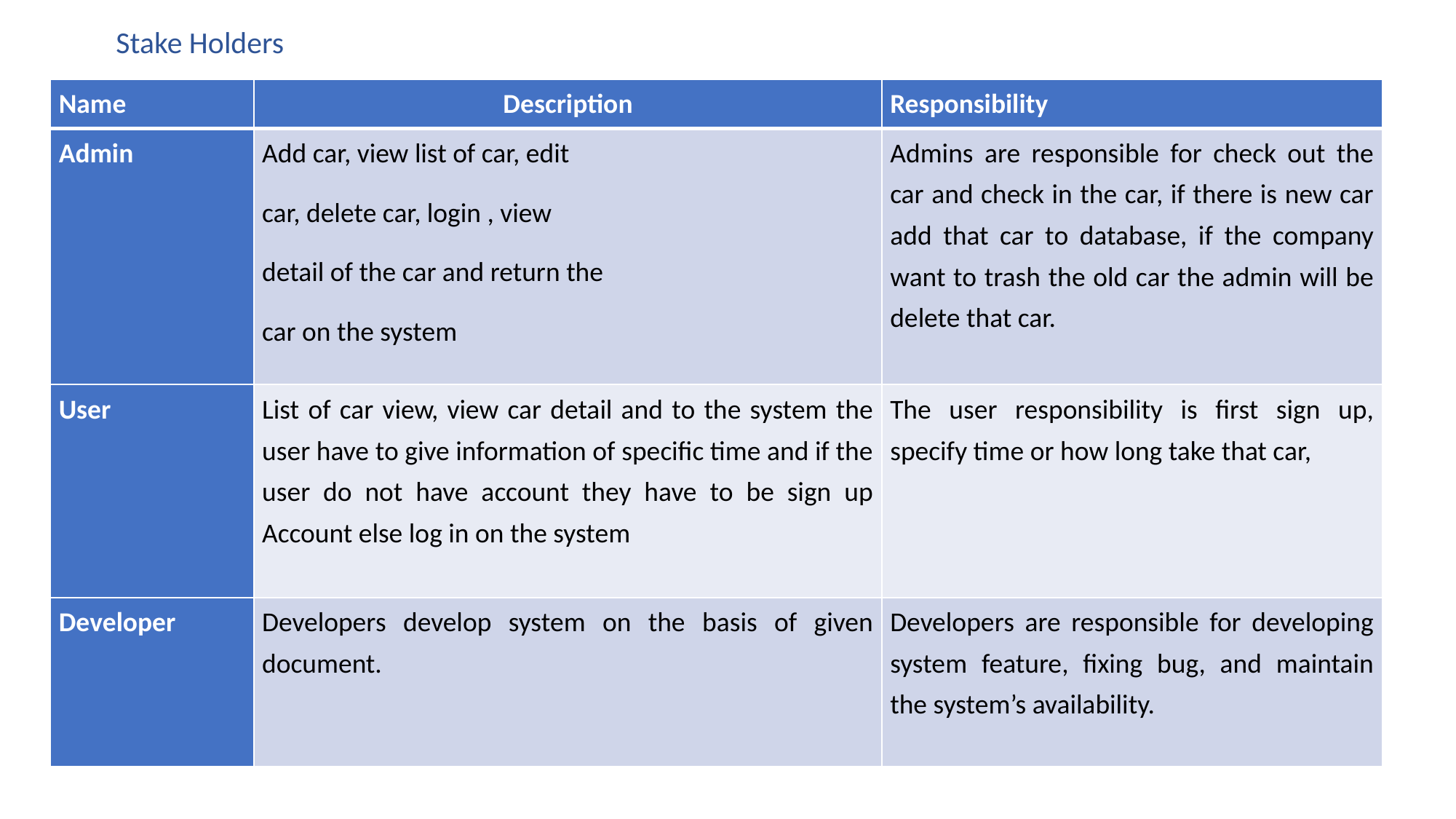

Stake Holders
| Name | Description | Responsibility |
| --- | --- | --- |
| Admin | Add car, view list of car, edit car, delete car, login , view detail of the car and return the car on the system | Admins are responsible for check out the car and check in the car, if there is new car add that car to database, if the company want to trash the old car the admin will be delete that car. |
| User | List of car view, view car detail and to the system the user have to give information of specific time and if the user do not have account they have to be sign up Account else log in on the system | The user responsibility is first sign up, specify time or how long take that car, |
| Developer | Developers develop system on the basis of given document. | Developers are responsible for developing system feature, fixing bug, and maintain the system’s availability. |